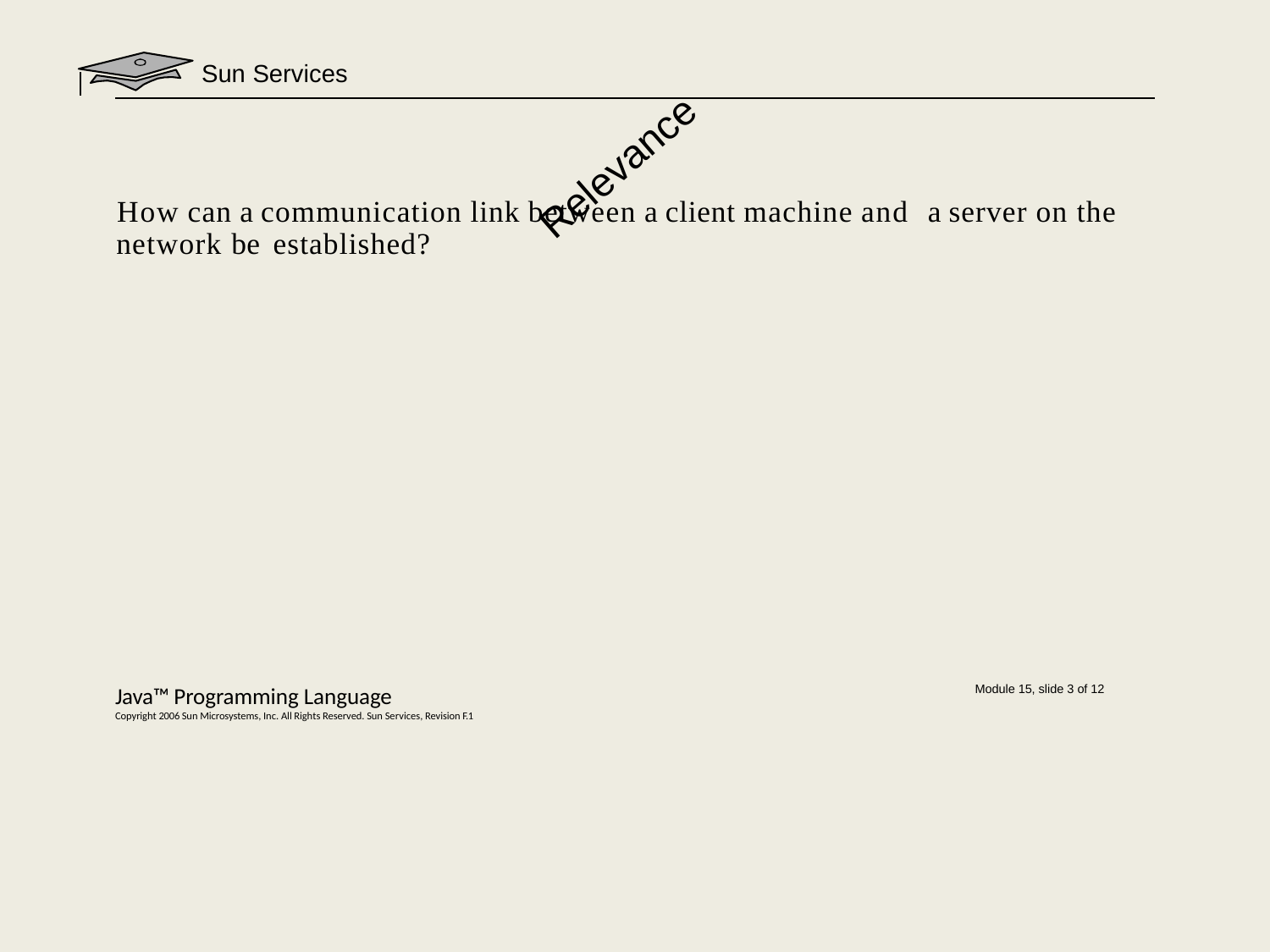

Sun Services

# Relevance
How can a communication link between a client machine and  a server on the network be established?
Java™ Programming Language
Copyright 2006 Sun Microsystems, Inc. All Rights Reserved. Sun Services, Revision F.1
Module 15, slide 3 of 12